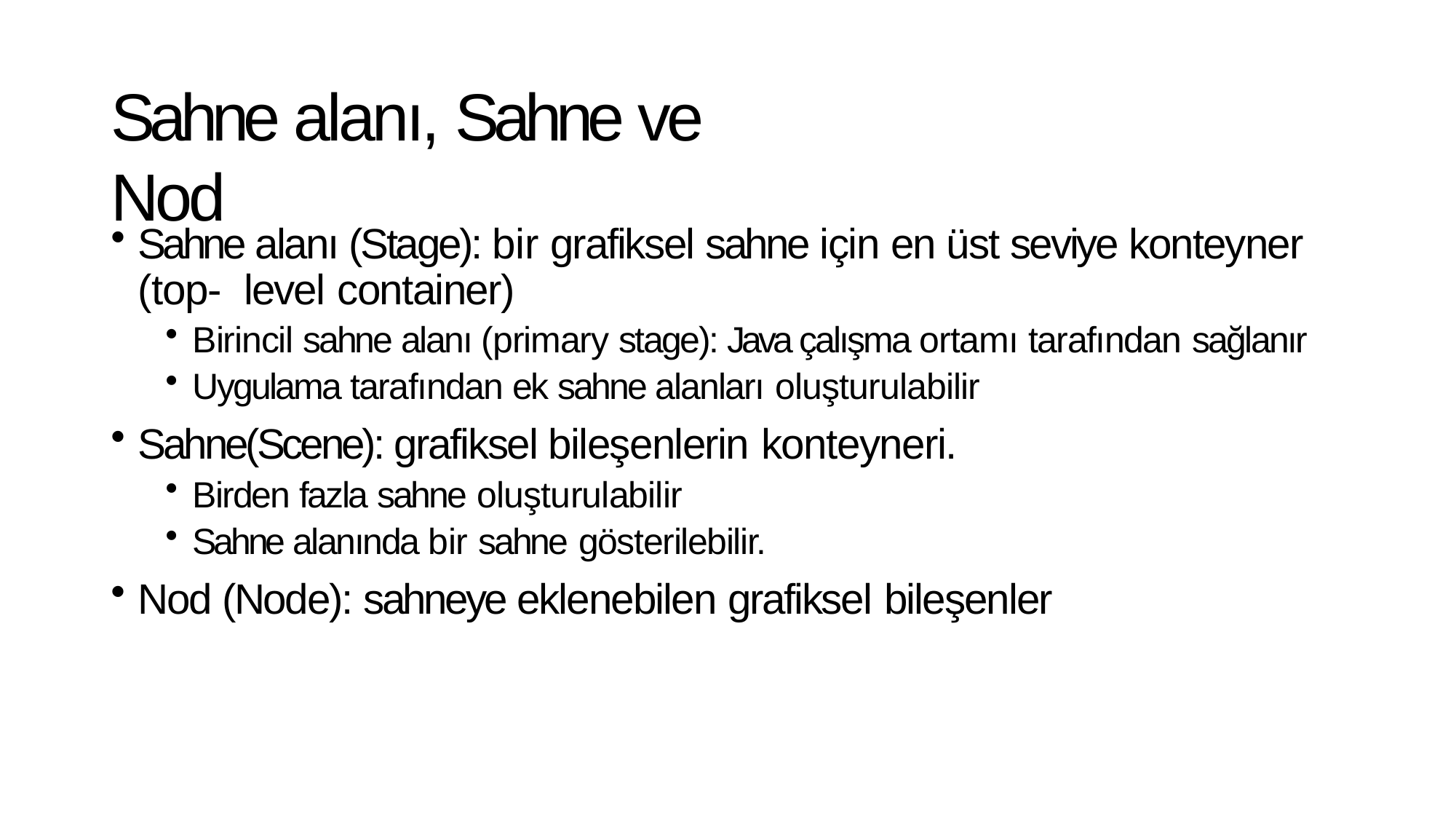

# Sahne alanı, Sahne ve Nod
Sahne alanı (Stage): bir grafiksel sahne için en üst seviye konteyner (top-  level container)
Birincil sahne alanı (primary stage): Java çalışma ortamı tarafından sağlanır
Uygulama tarafından ek sahne alanları oluşturulabilir
Sahne(Scene): grafiksel bileşenlerin konteyneri.
Birden fazla sahne oluşturulabilir
Sahne alanında bir sahne gösterilebilir.
Nod (Node): sahneye eklenebilen grafiksel bileşenler